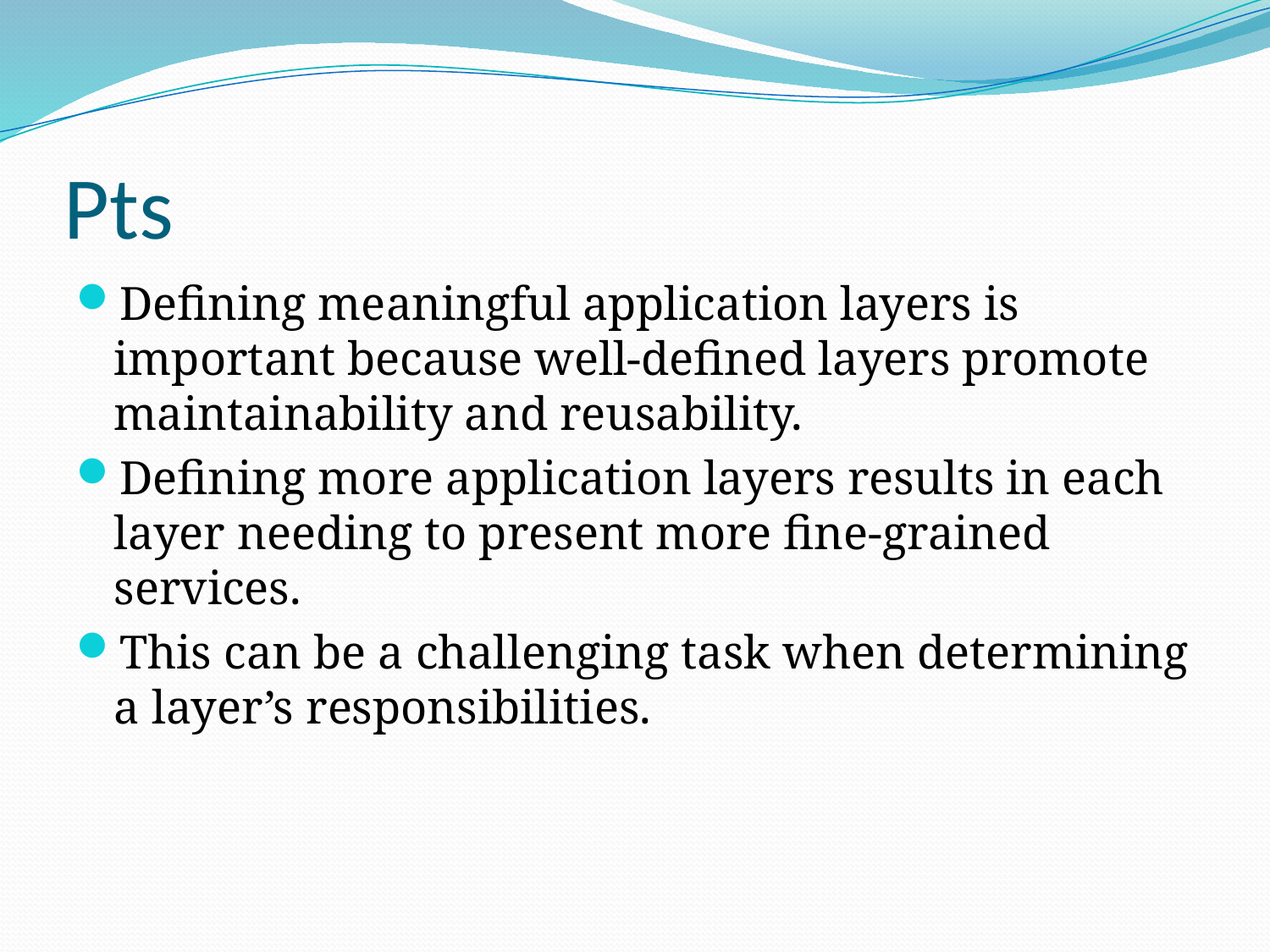

# Pts
Defining meaningful application layers is important because well-defined layers promote maintainability and reusability.
Defining more application layers results in each layer needing to present more fine-grained services.
This can be a challenging task when determining a layer’s responsibilities.